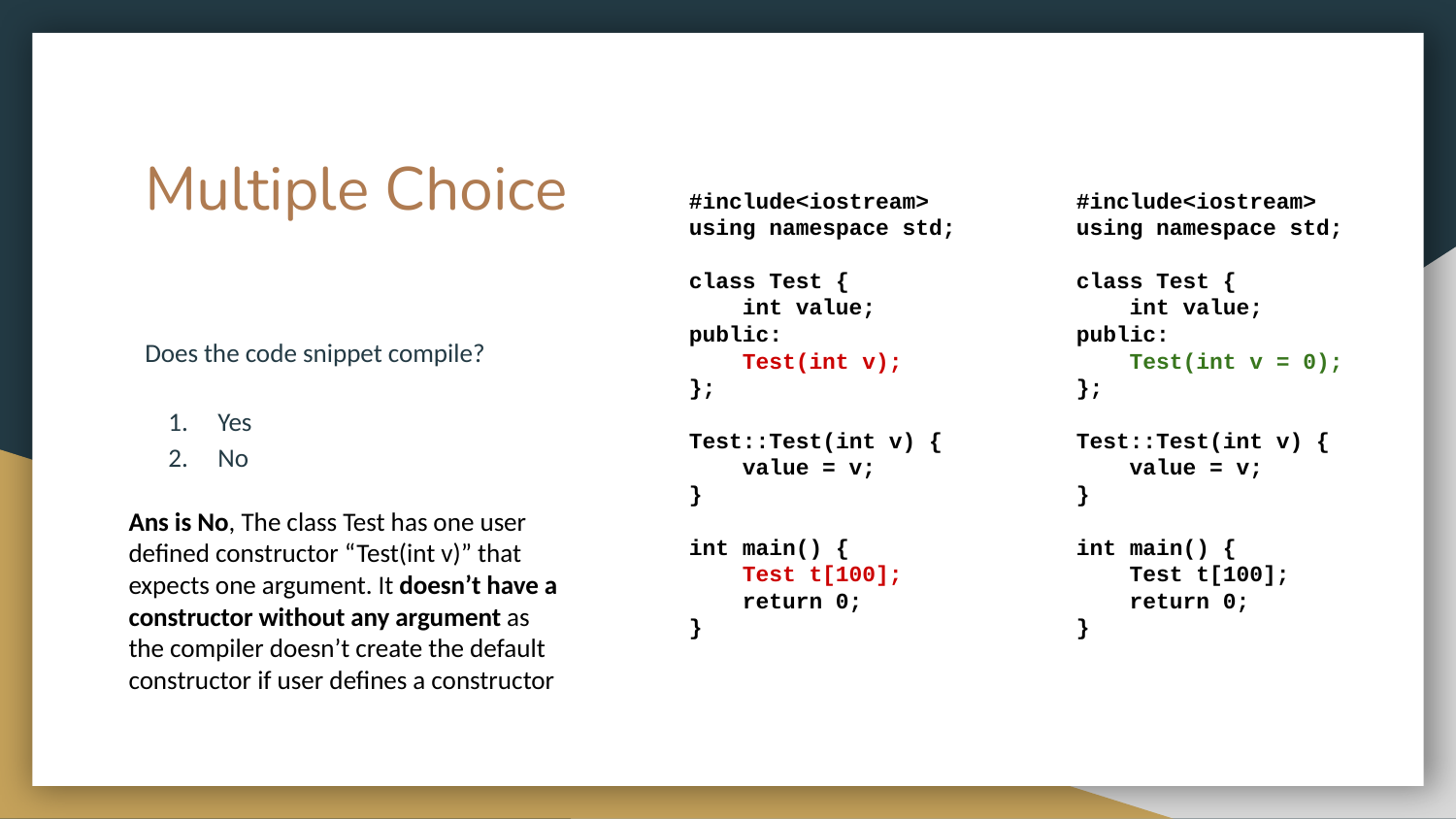

# Multiple Choice
#include<iostream>
using namespace std;

class Test {
    int value;
public:
    Test(int v);
};

Test::Test(int v) {
    value = v;
}

int main() {
    Test t[100];
    return 0;
}

#include<iostream>
using namespace std;

class Test {
    int value;
public:
    Test(int v = 0);
};

Test::Test(int v) {
    value = v;
}

int main() {
    Test t[100];
    return 0;
}

Does the code snippet compile?
Yes
No
Ans is No, The class Test has one user defined constructor “Test(int v)” that expects one argument. It doesn’t have a constructor without any argument as the compiler doesn’t create the default constructor if user defines a constructor